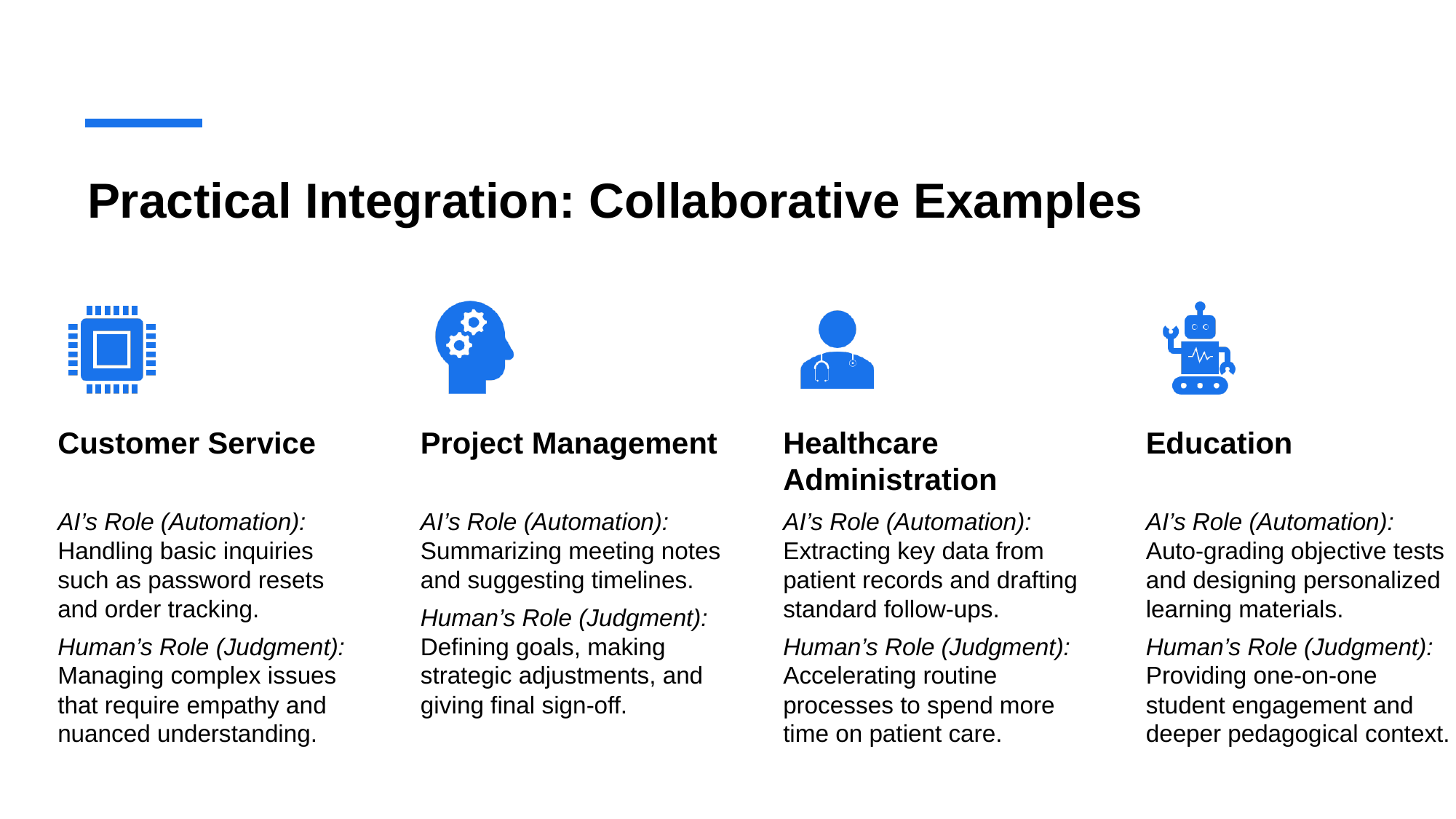

# Practical Integration: Collaborative Examples
Customer Service
AI’s Role (Automation): Handling basic inquiries such as password resets and order tracking.
Human’s Role (Judgment): Managing complex issues that require empathy and nuanced understanding.
Project Management
AI’s Role (Automation): Summarizing meeting notes and suggesting timelines.
Human’s Role (Judgment): Defining goals, making strategic adjustments, and giving final sign-off.
Healthcare Administration
AI’s Role (Automation): Extracting key data from patient records and drafting standard follow-ups.
Human’s Role (Judgment): Accelerating routine processes to spend more time on patient care.
Education
AI’s Role (Automation): Auto-grading objective tests and designing personalized learning materials.
Human’s Role (Judgment): Providing one-on-one student engagement and deeper pedagogical context.